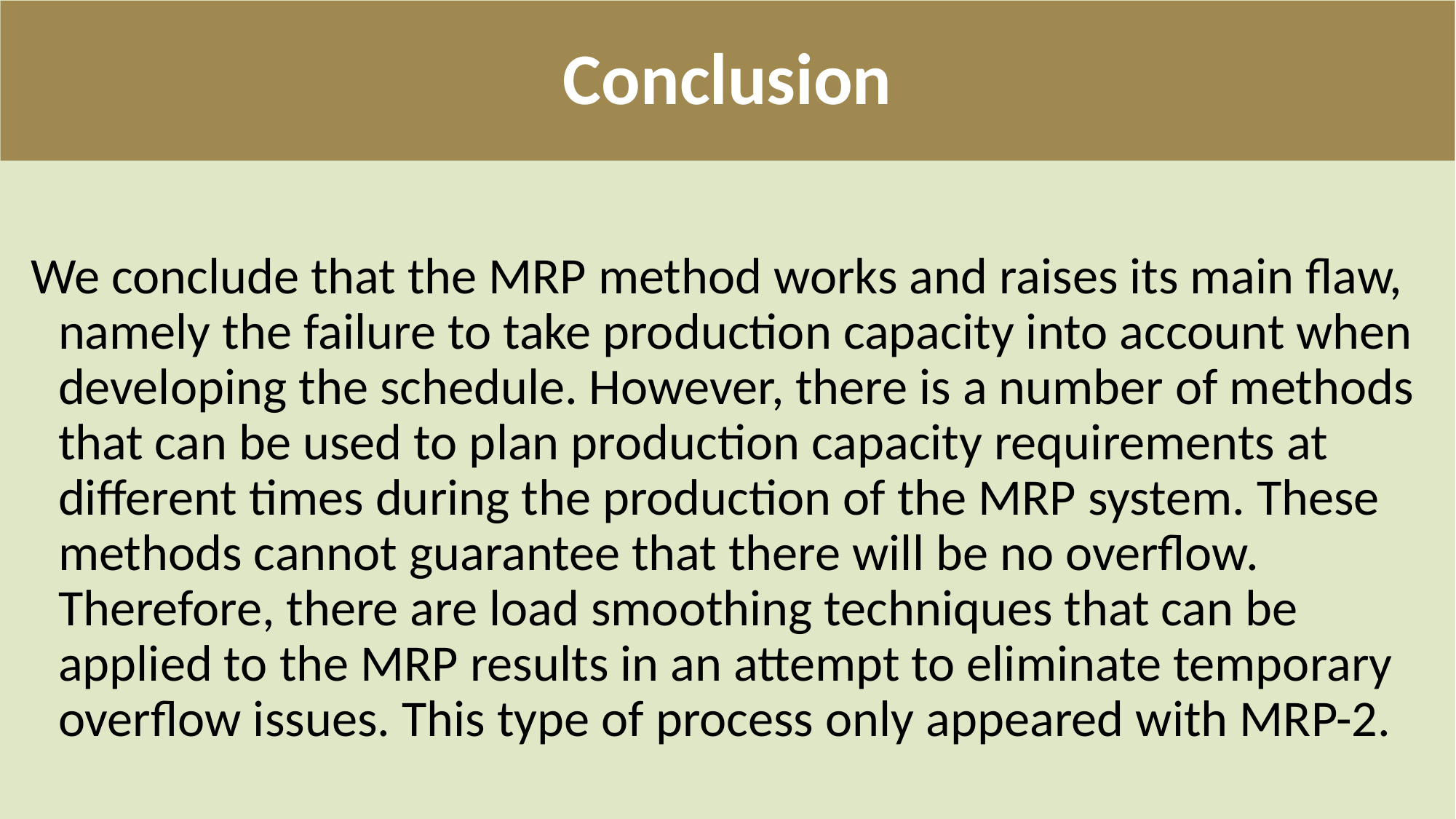

# Conclusion
We conclude that the MRP method works and raises its main flaw, namely the failure to take production capacity into account when developing the schedule. However, there is a number of methods that can be used to plan production capacity requirements at different times during the production of the MRP system. These methods cannot guarantee that there will be no overflow. Therefore, there are load smoothing techniques that can be applied to the MRP results in an attempt to eliminate temporary overflow issues. This type of process only appeared with MRP-2.